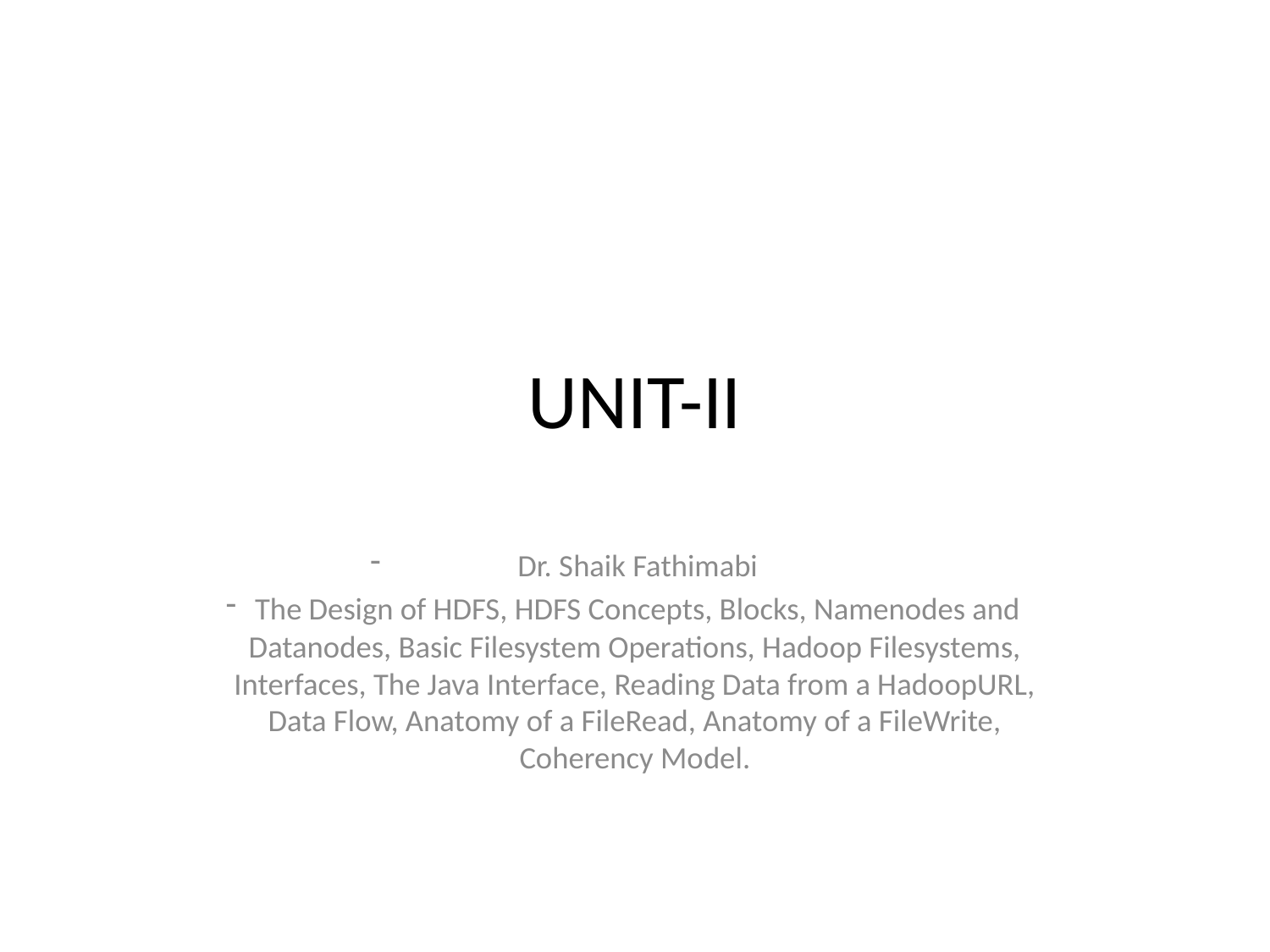

# UNIT-II
Dr. Shaik Fathimabi
The Design of HDFS, HDFS Concepts, Blocks, Namenodes and Datanodes, Basic Filesystem Operations, Hadoop Filesystems, Interfaces, The Java Interface, Reading Data from a HadoopURL, Data Flow, Anatomy of a FileRead, Anatomy of a FileWrite, Coherency Model.